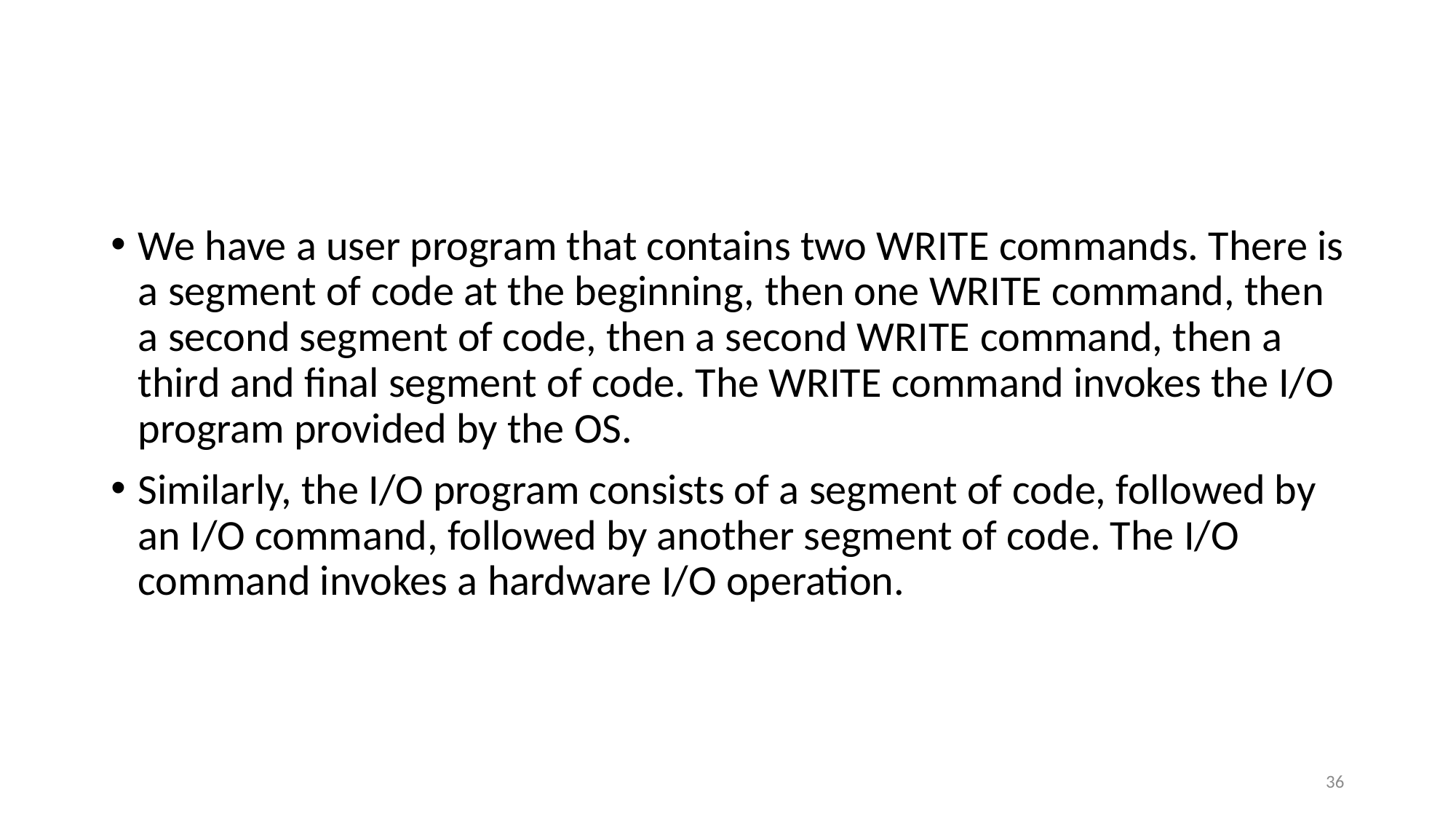

We have a user program that contains two WRITE commands. There is a segment of code at the beginning, then one WRITE command, then a second segment of code, then a second WRITE command, then a third and final segment of code. The WRITE command invokes the I/O program provided by the OS.
Similarly, the I/O program consists of a segment of code, followed by an I/O command, followed by another segment of code. The I/O command invokes a hardware I/O operation.
36